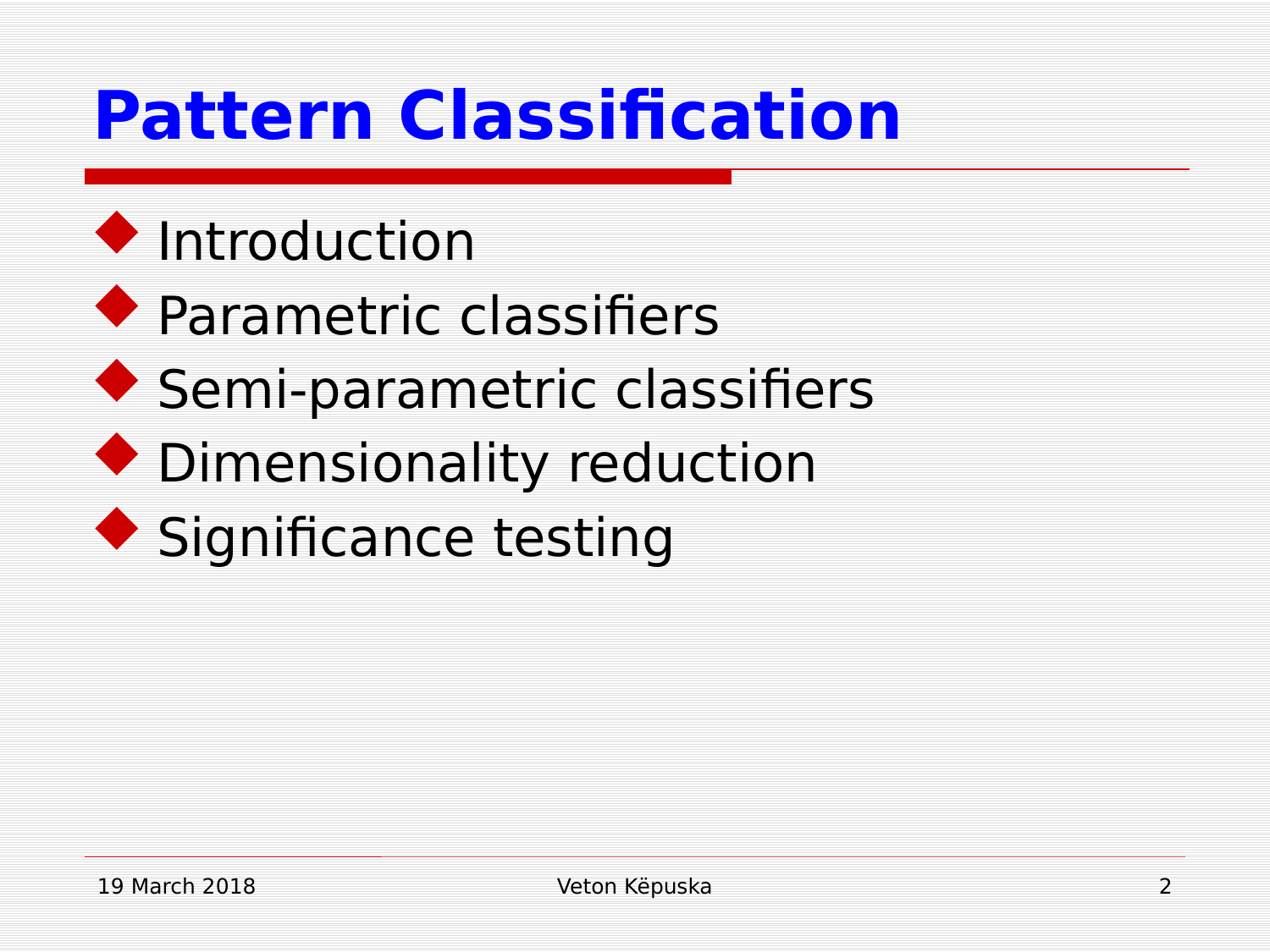

# Pattern Classification
Introduction
Parametric classifiers
Semi-parametric classifiers
Dimensionality reduction
Significance testing
19 March 2018
Veton Këpuska
2